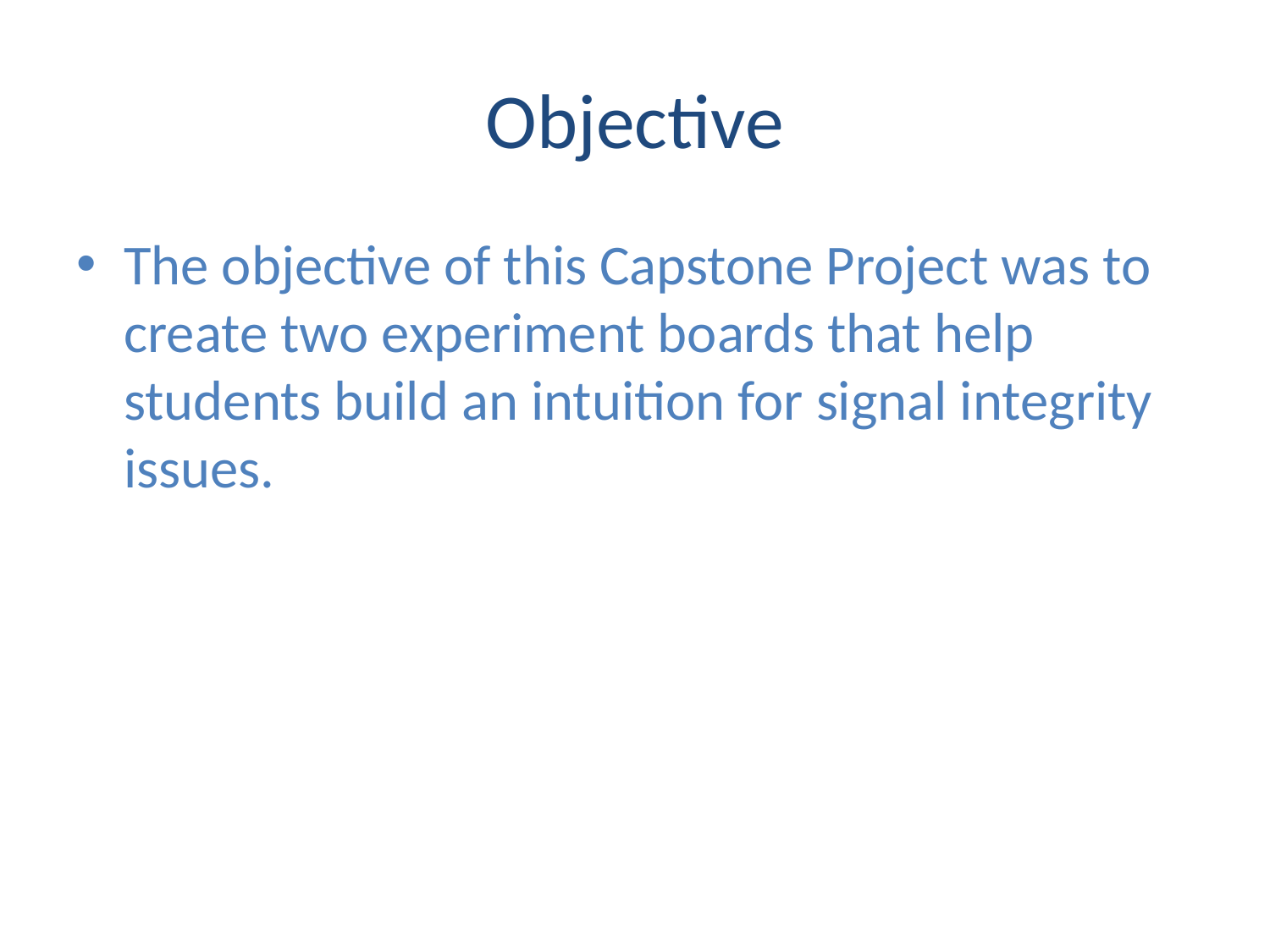

# Objective
The objective of this Capstone Project was to create two experiment boards that help students build an intuition for signal integrity issues.